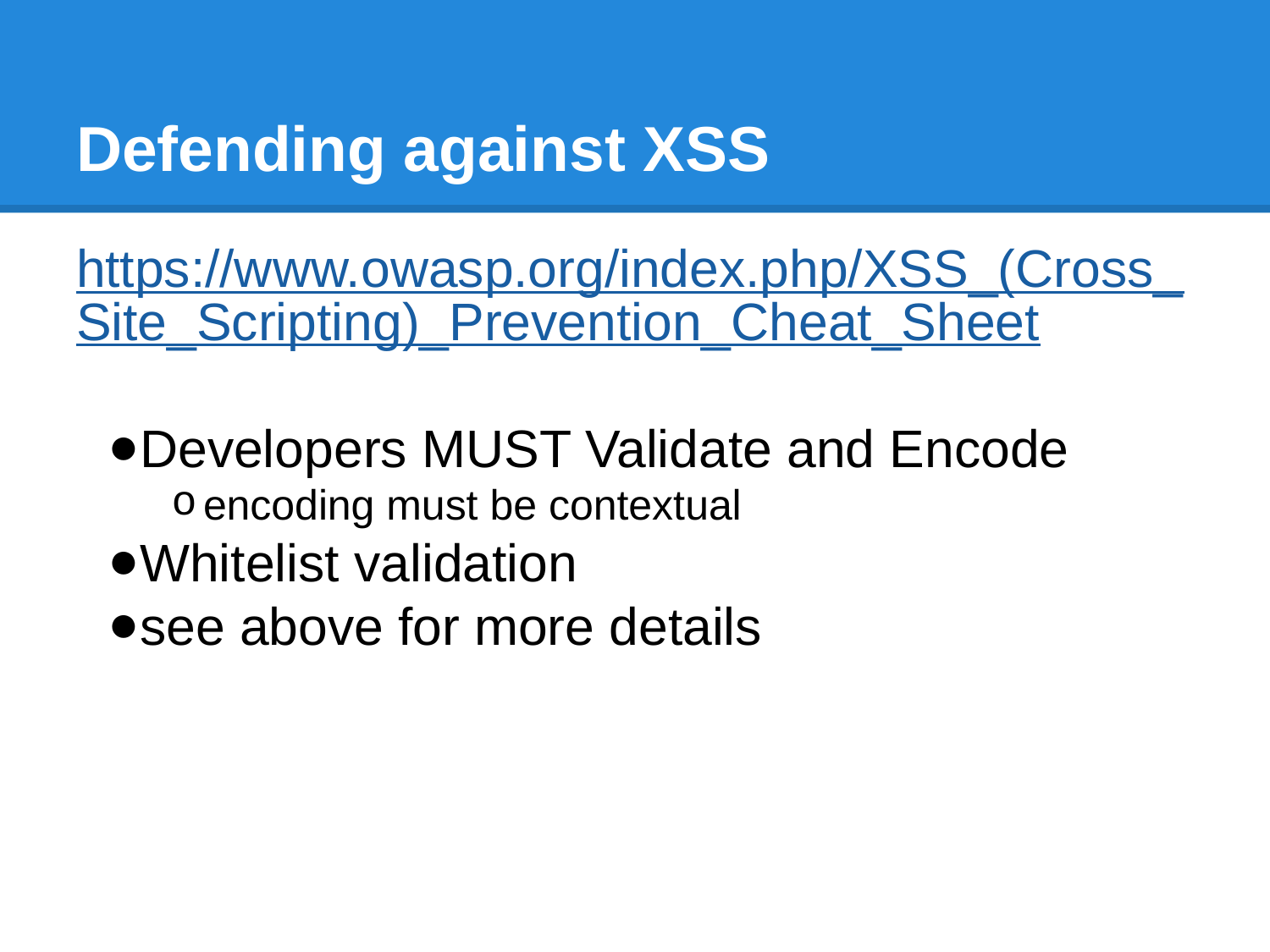

# Defending against XSS
https://www.owasp.org/index.php/XSS_(Cross_Site_Scripting)_Prevention_Cheat_Sheet

Developers MUST Validate and Encode
encoding must be contextual
Whitelist validation
see above for more details